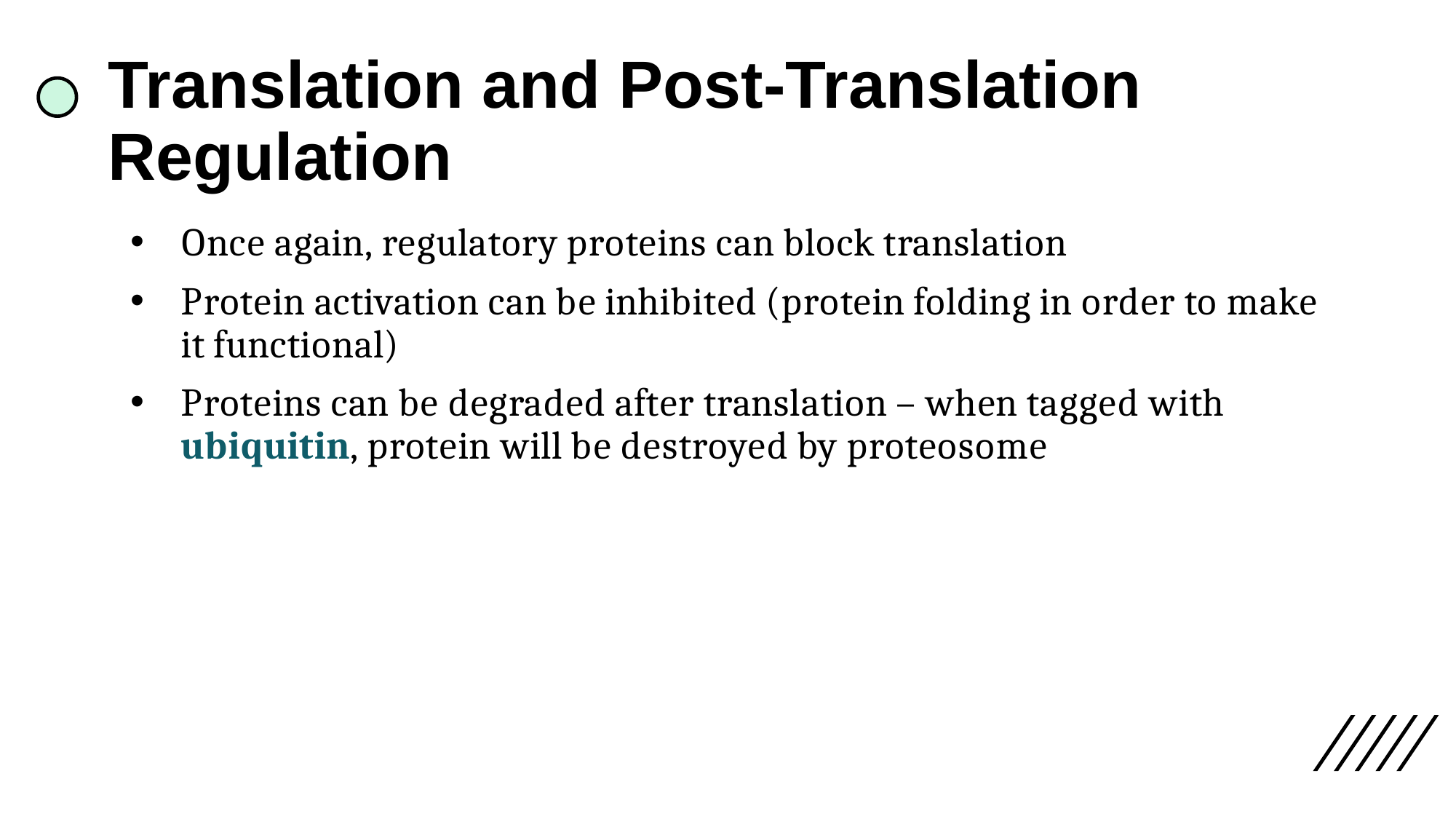

# Translation and Post-Translation Regulation
Once again, regulatory proteins can block translation
Protein activation can be inhibited (protein folding in order to make it functional)
Proteins can be degraded after translation – when tagged with ubiquitin, protein will be destroyed by proteosome